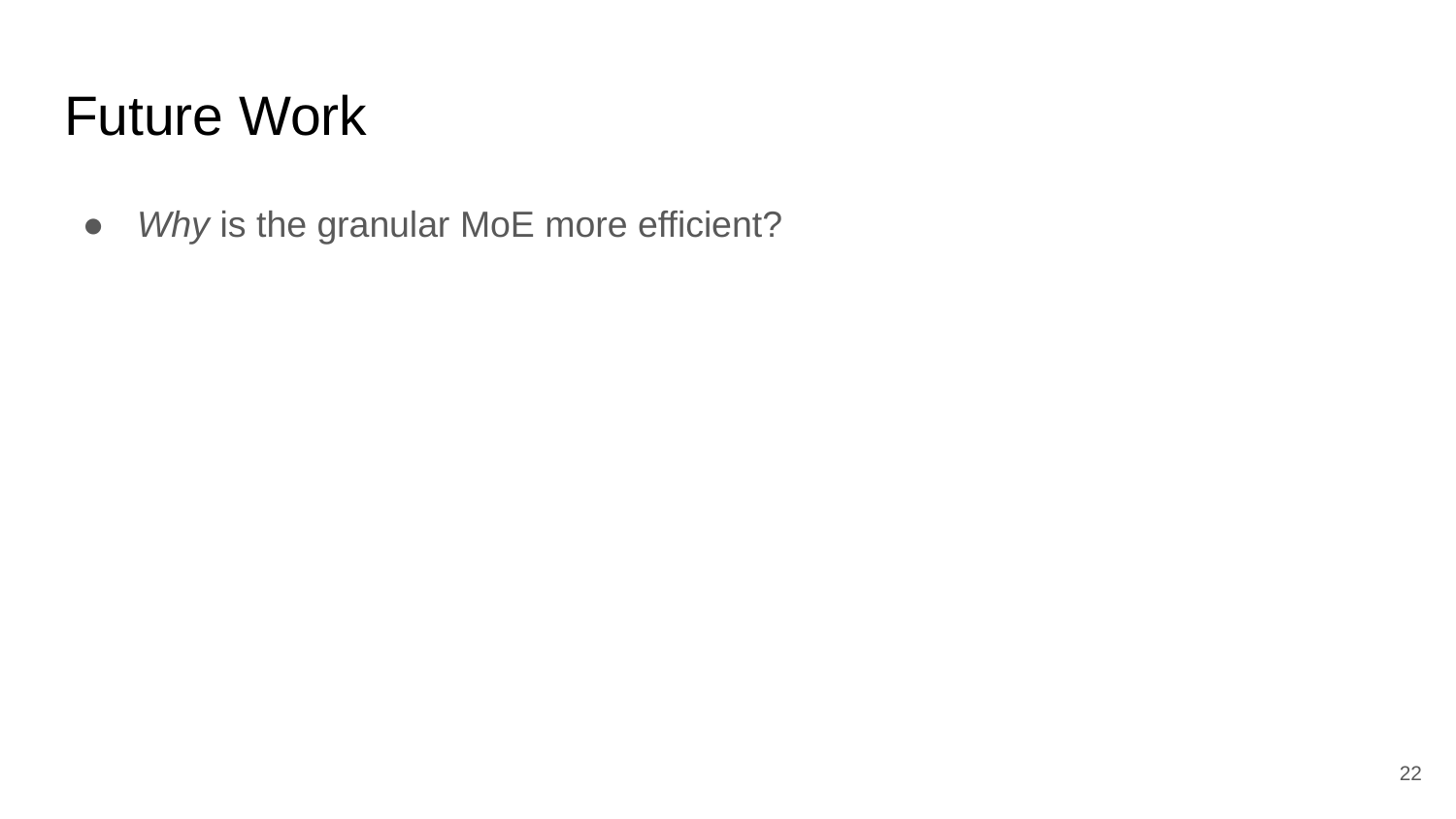

# Future Work
Why is the granular MoE more efficient?
22